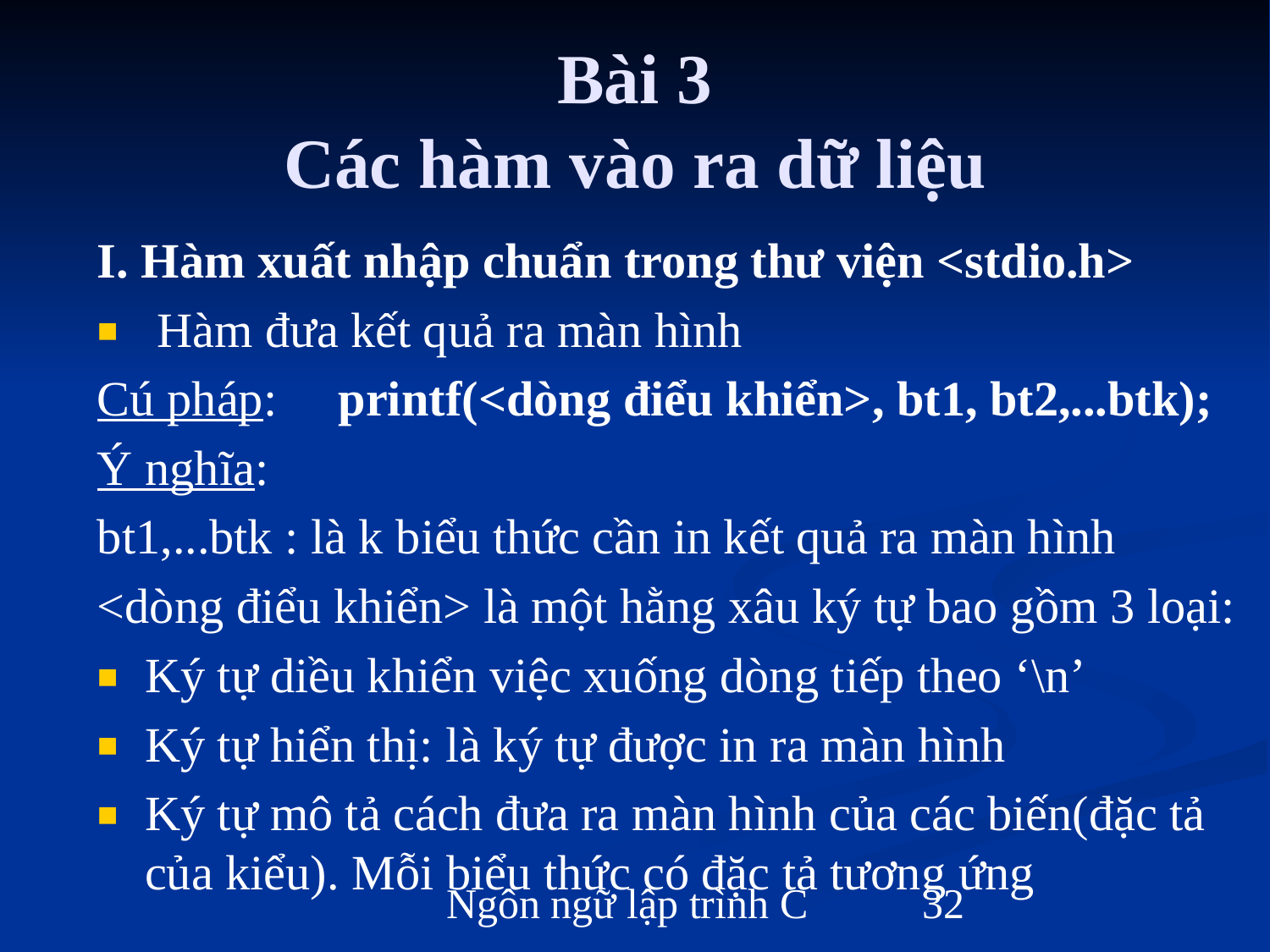

# Bài 3 Các hàm vào ra dữ liệu
I. Hàm xuất nhập chuẩn trong thư viện <stdio.h>
 Hàm đưa kết quả ra màn hình
Cú pháp:     printf(<dòng điểu khiển>, bt1, bt2,...btk);
Ý nghĩa:
bt1,...btk : là k biểu thức cần in kết quả ra màn hình
<dòng điểu khiển> là một hằng xâu ký tự bao gồm 3 loại:
Ký tự diều khiển việc xuống dòng tiếp theo ‘\n’
Ký tự hiển thị: là ký tự được in ra màn hình
Ký tự mô tả cách đưa ra màn hình của các biến(đặc tả của kiểu). Mỗi biểu thức có đặc tả tương ứng

Ngôn ngữ lập trình C
32